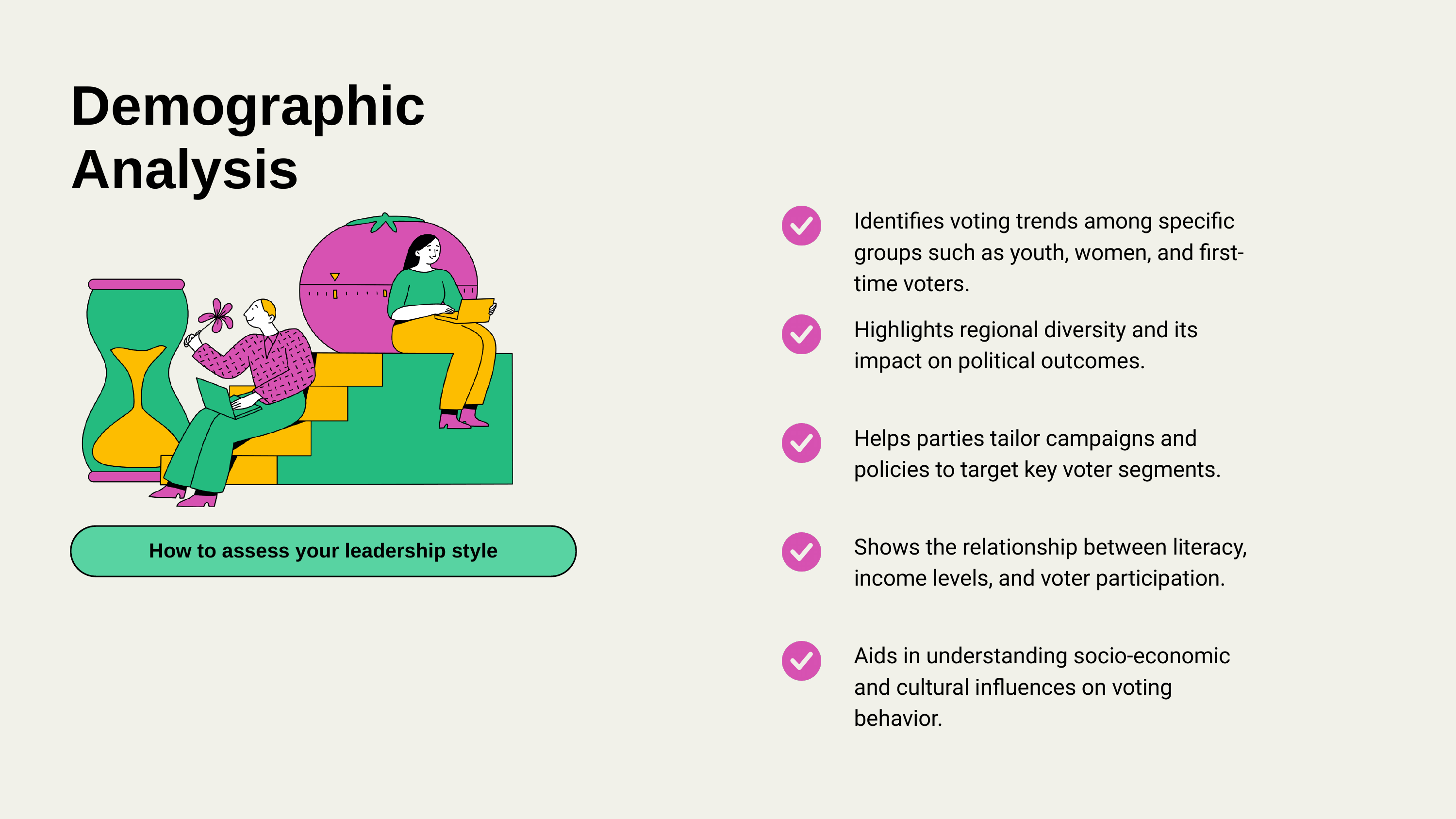

Demographic Analysis
Identifies voting trends among specific groups such as youth, women, and first-time voters.

Highlights regional diversity and its impact on political outcomes.

Helps parties tailor campaigns and policies to target key voter segments.

How to assess your leadership style
Shows the relationship between literacy, income levels, and voter participation.

Aids in understanding socio-economic and cultural influences on voting behavior.